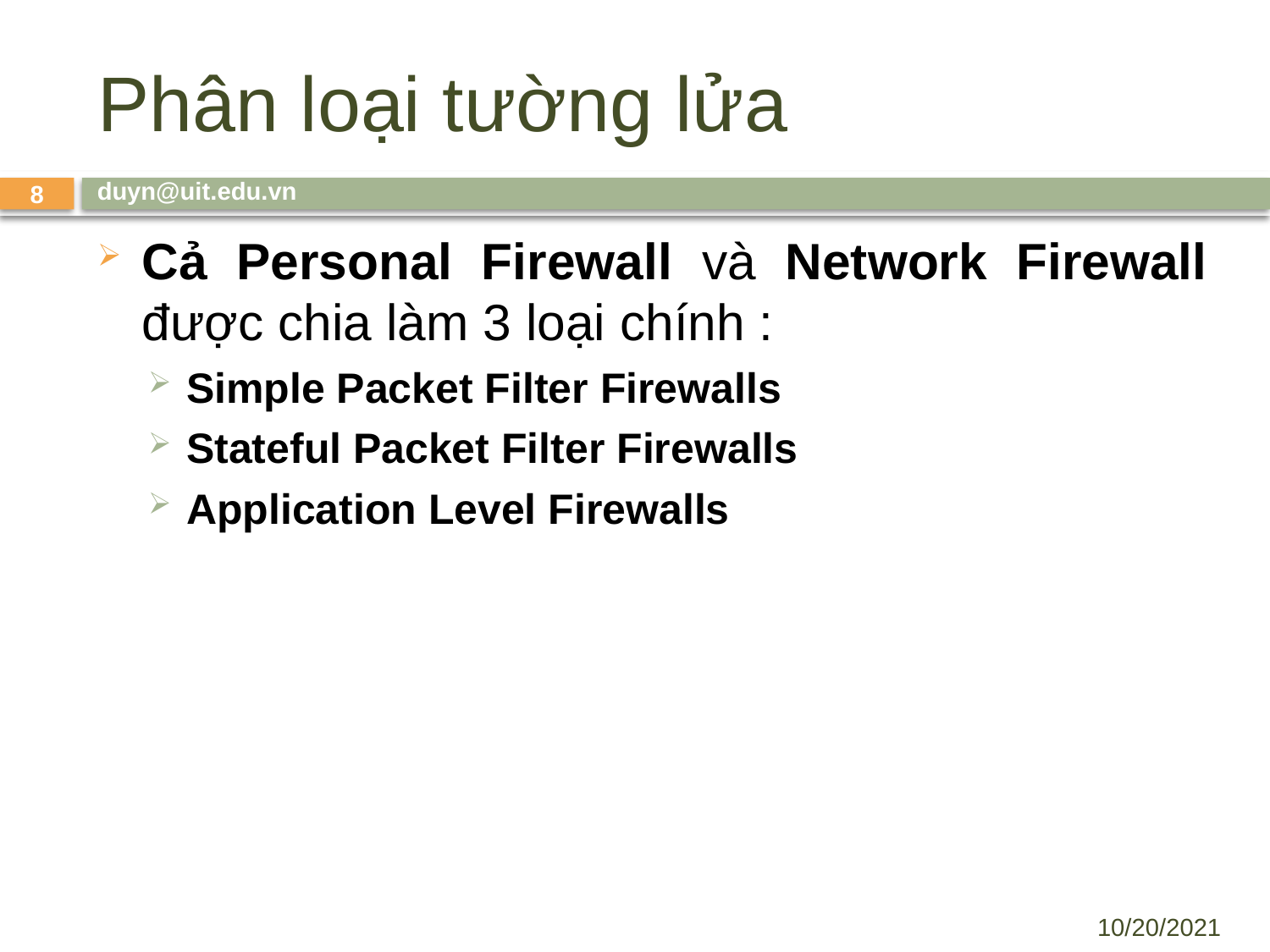

# Phân loại tường lửa
duyn@uit.edu.vn
8
Cả Personal Firewall và Network Firewall  được chia làm 3 loại chính :
Simple Packet Filter Firewalls
Stateful Packet Filter Firewalls
Application Level Firewalls

10/20/2021